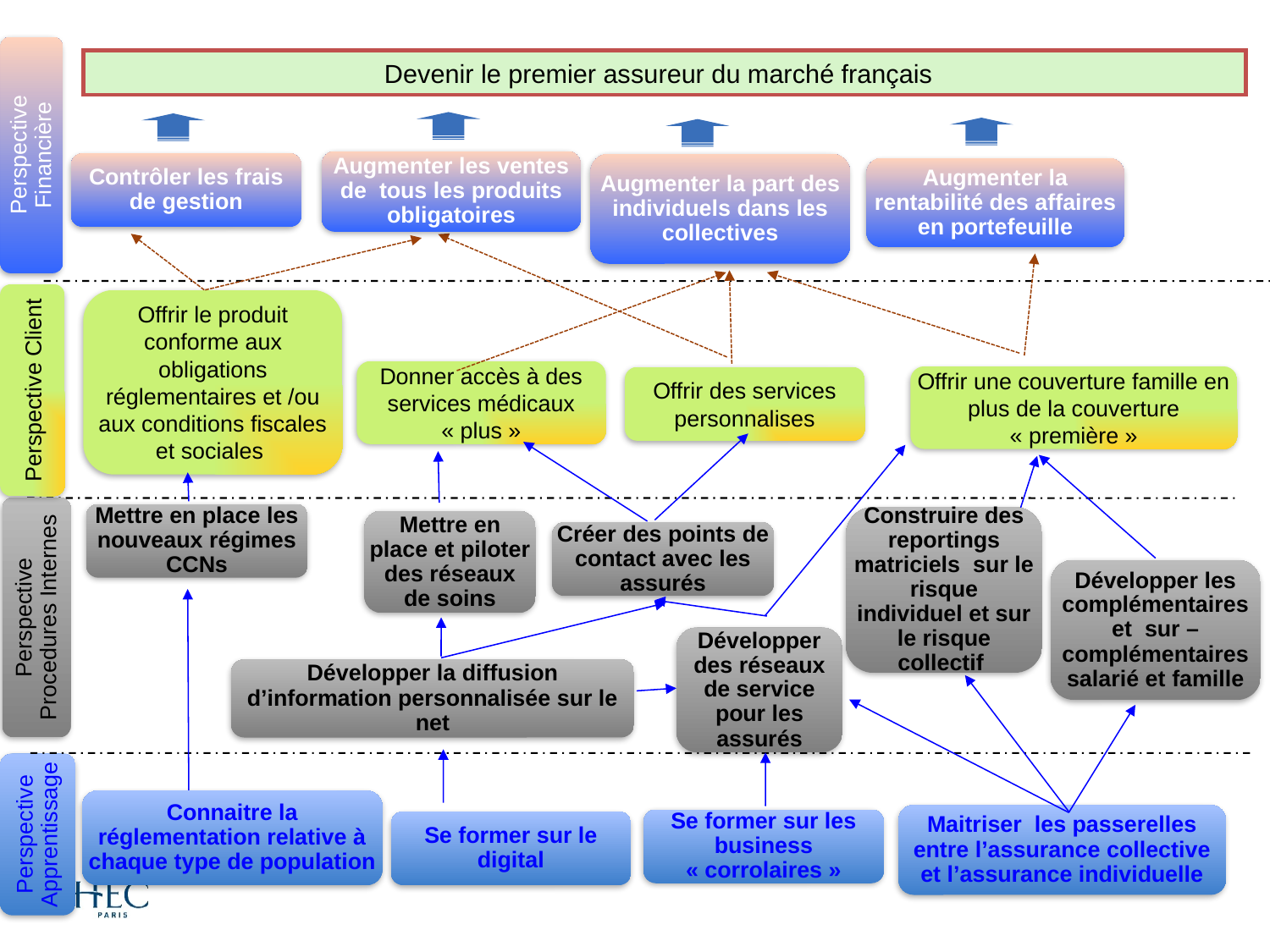

Perspective
Financière
Devenir le premier assureur du marché français

Augmenter les ventes de  tous les produits obligatoires
Contrôler les frais de gestion
Augmenter la part des individuels dans les collectives
Augmenter la rentabilité des affaires en portefeuille

Perspective Client
Offrir le produit conforme aux obligations réglementaires et /ou aux conditions fiscales et sociales
Donner accès à des services médicaux « plus »
Offrir une couverture famille en plus de la couverture « première »
Offrir des services personnalises

Perspective Procedures Internes

Mettre en place les nouveaux régimes CCNs
Construire des reportings matriciels  sur le risque individuel et sur le risque collectif
Mettre en place et piloter des réseaux de soins
Créer des points de contact avec les assurés
Développer les complémentaires et  sur – complémentaires salarié et famille

Développer des réseaux de service pour les assurés
Développer la diffusion d’information personnalisée sur le net

Perspective
Apprentissage
Connaitre la réglementation relative à chaque type de population
Maitriser  les passerelles entre l’assurance collective et l’assurance individuelle
Se former sur les business « corrolaires »
Se former sur le digital